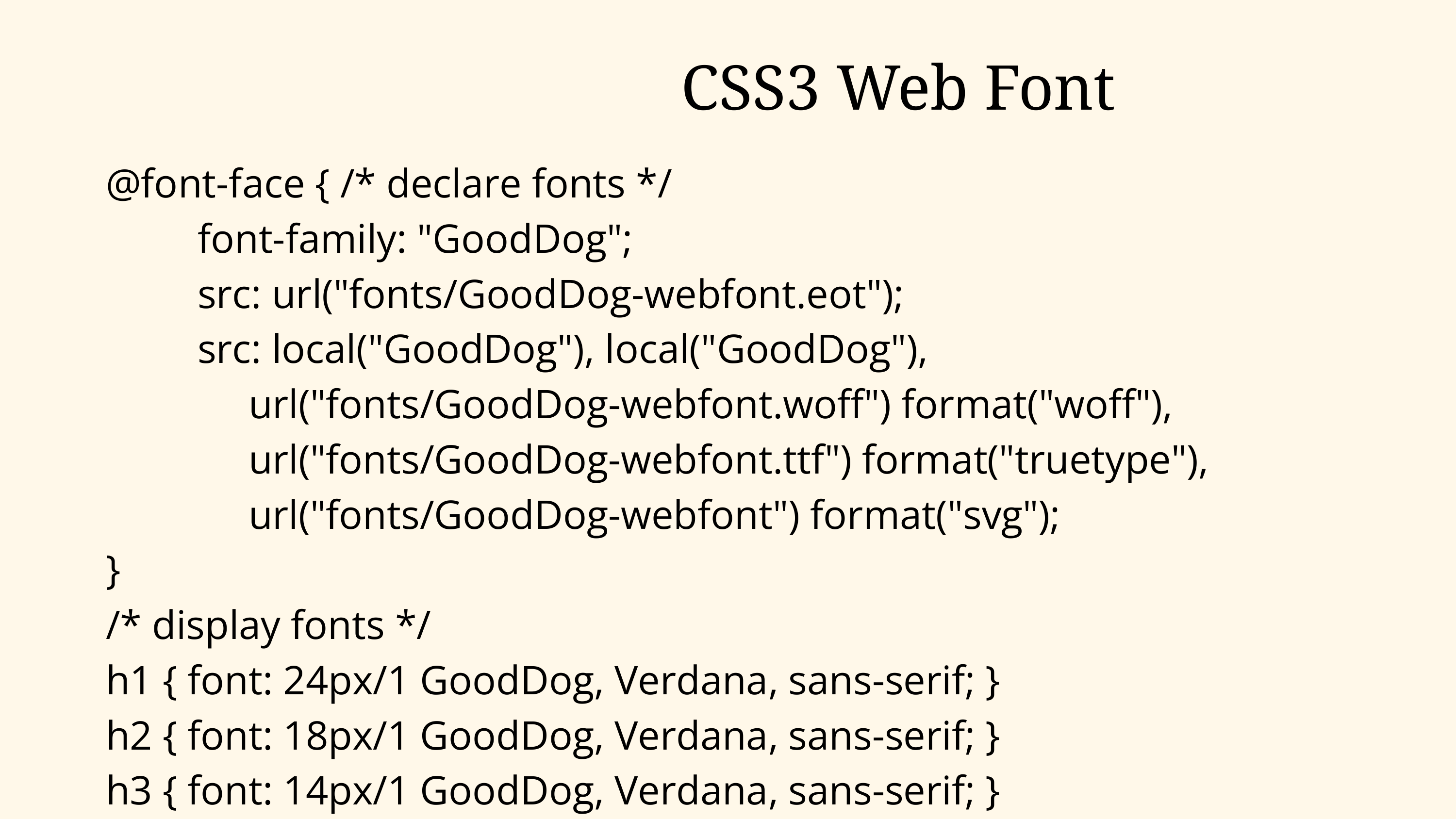

CSS3 Web Font
@font-face { /* declare fonts */
         font-family: "GoodDog";
         src: url("fonts/GoodDog-webfont.eot");
         src: local("GoodDog"), local("GoodDog"),
              url("fonts/GoodDog-webfont.woff") format("woff"),
              url("fonts/GoodDog-webfont.ttf") format("truetype"),
              url("fonts/GoodDog-webfont") format("svg");
}
/* display fonts */
h1 { font: 24px/1 GoodDog, Verdana, sans-serif; }
h2 { font: 18px/1 GoodDog, Verdana, sans-serif; }
h3 { font: 14px/1 GoodDog, Verdana, sans-serif; }